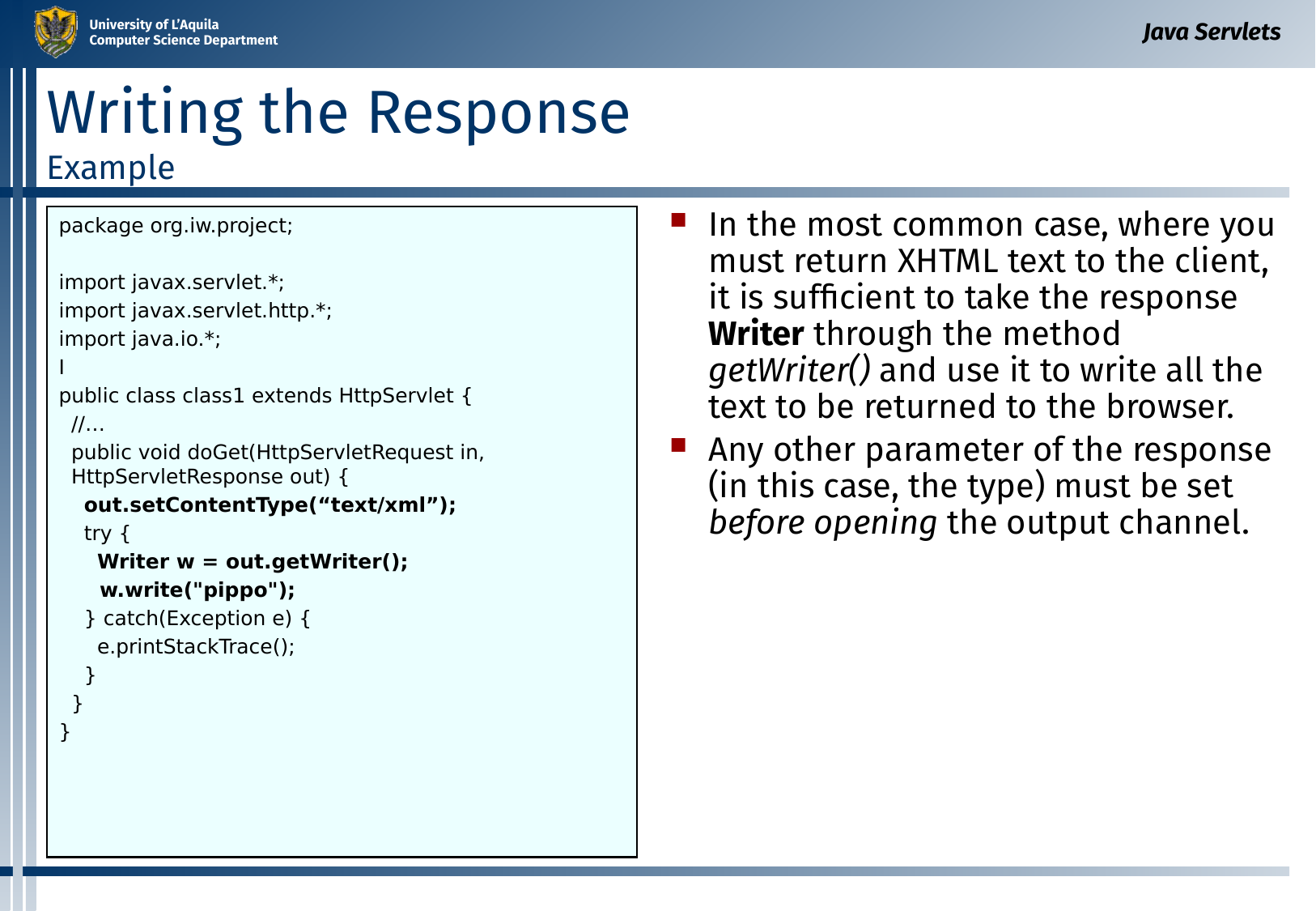

Java Servlets
# Writing the Response Example
package org.iw.project;

import javax.servlet.*;
import javax.servlet.http.*;
import java.io.*;
I
public class class1 extends HttpServlet {
	//…
	public void doGet(HttpServletRequest in, HttpServletResponse out) {
	  out.setContentType(“text/xml”);
	  try {
	    Writer w = out.getWriter();
	    w.write("pippo");
	  } catch(Exception e) {
	    e.printStackTrace();
	  }
	}
}
In the most common case, where you must return XHTML text to the client, it is sufficient to take the response Writer through the method getWriter() and use it to write all the text to be returned to the browser.
Any other parameter of the response (in this case, the type) must be set before opening the output channel.